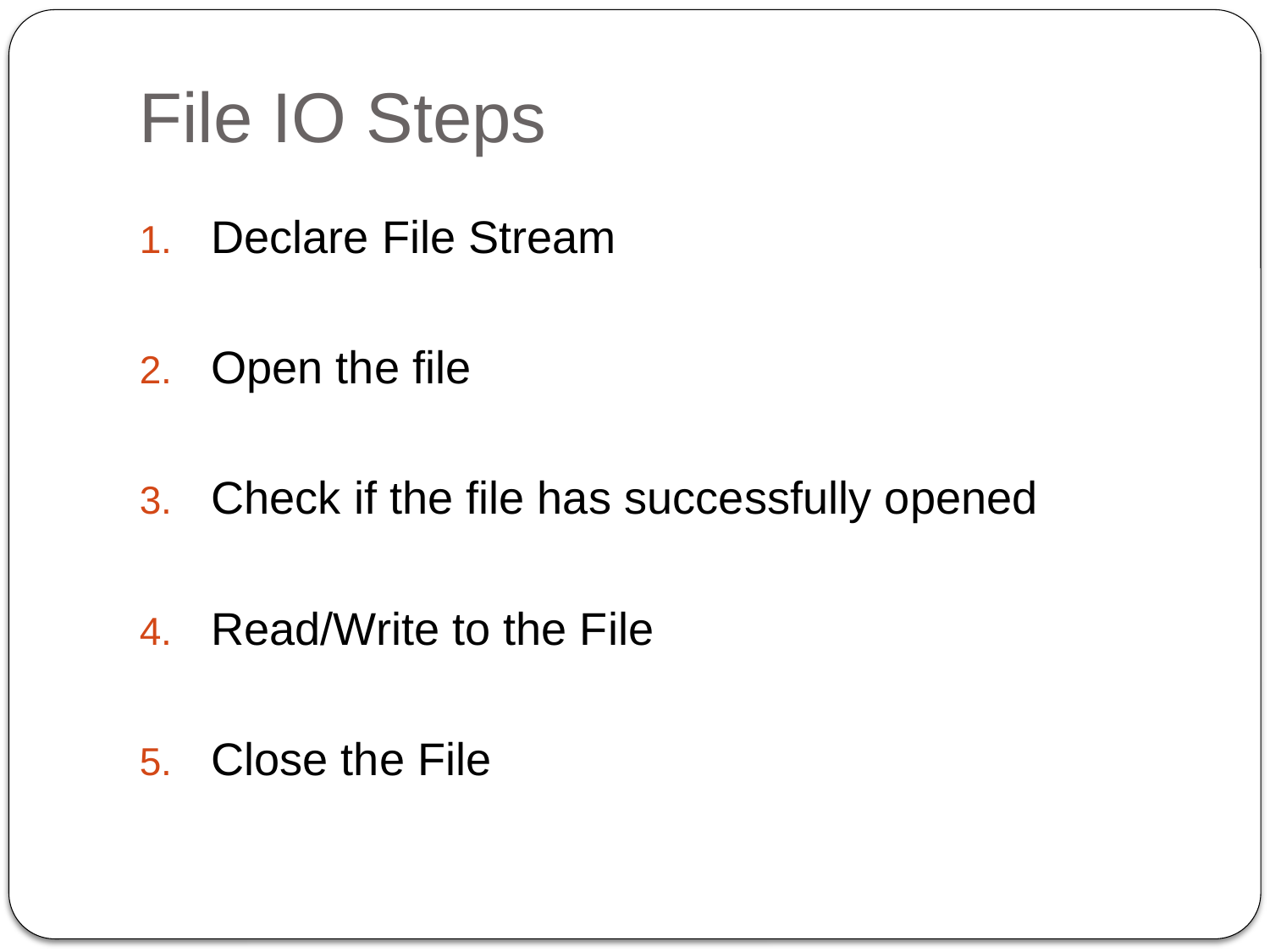

# File IO Steps
Declare File Stream

Open the file

Check if the file has successfully opened

Read/Write to the File

Close the File